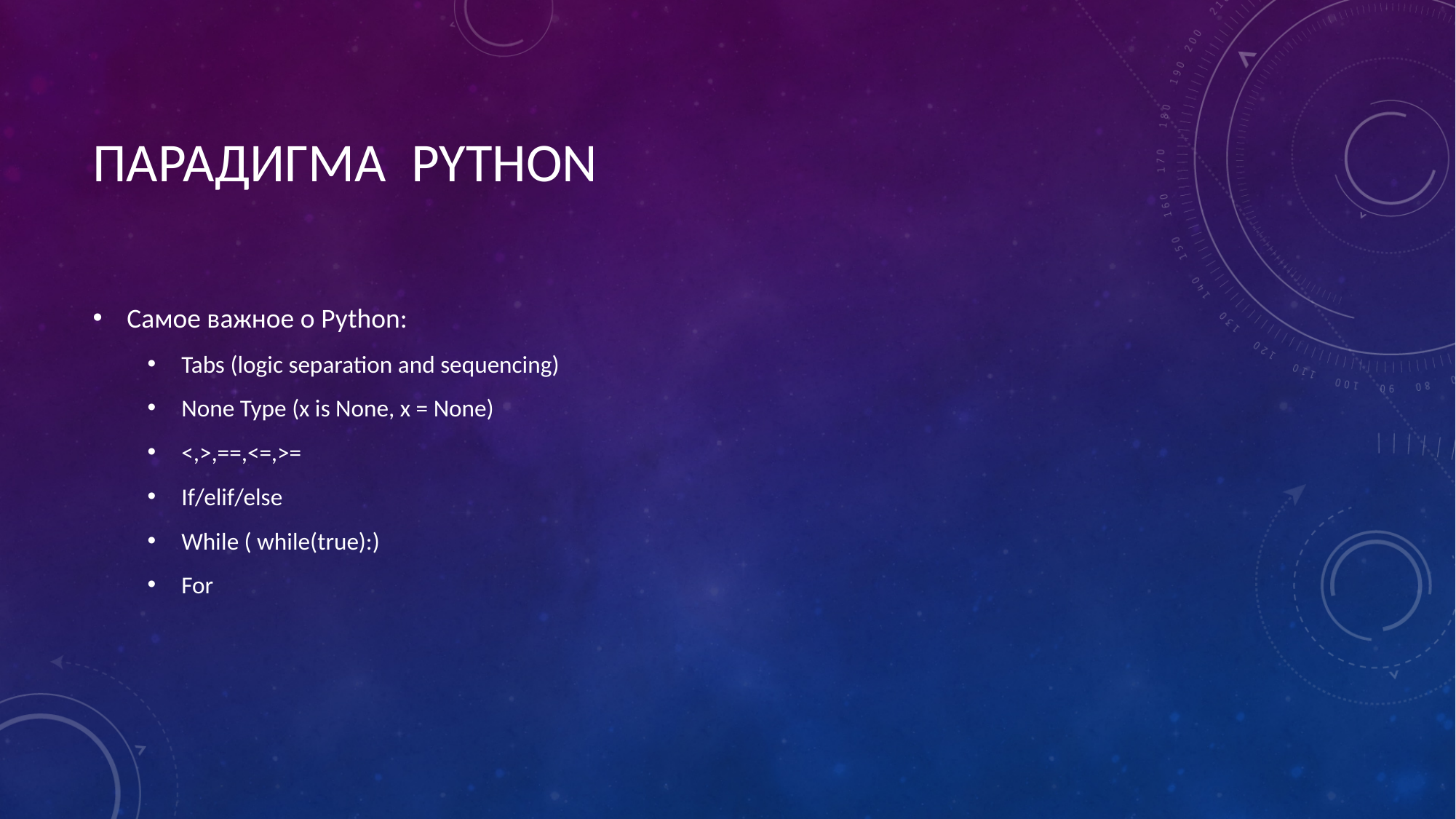

# парадигма  Python
Самое важное о Python:
Tabs (logic separation and sequencing)
None Type (x is None, x = None)
<,>,==,<=,>=
If/elif/else
While ( while(true):)
For